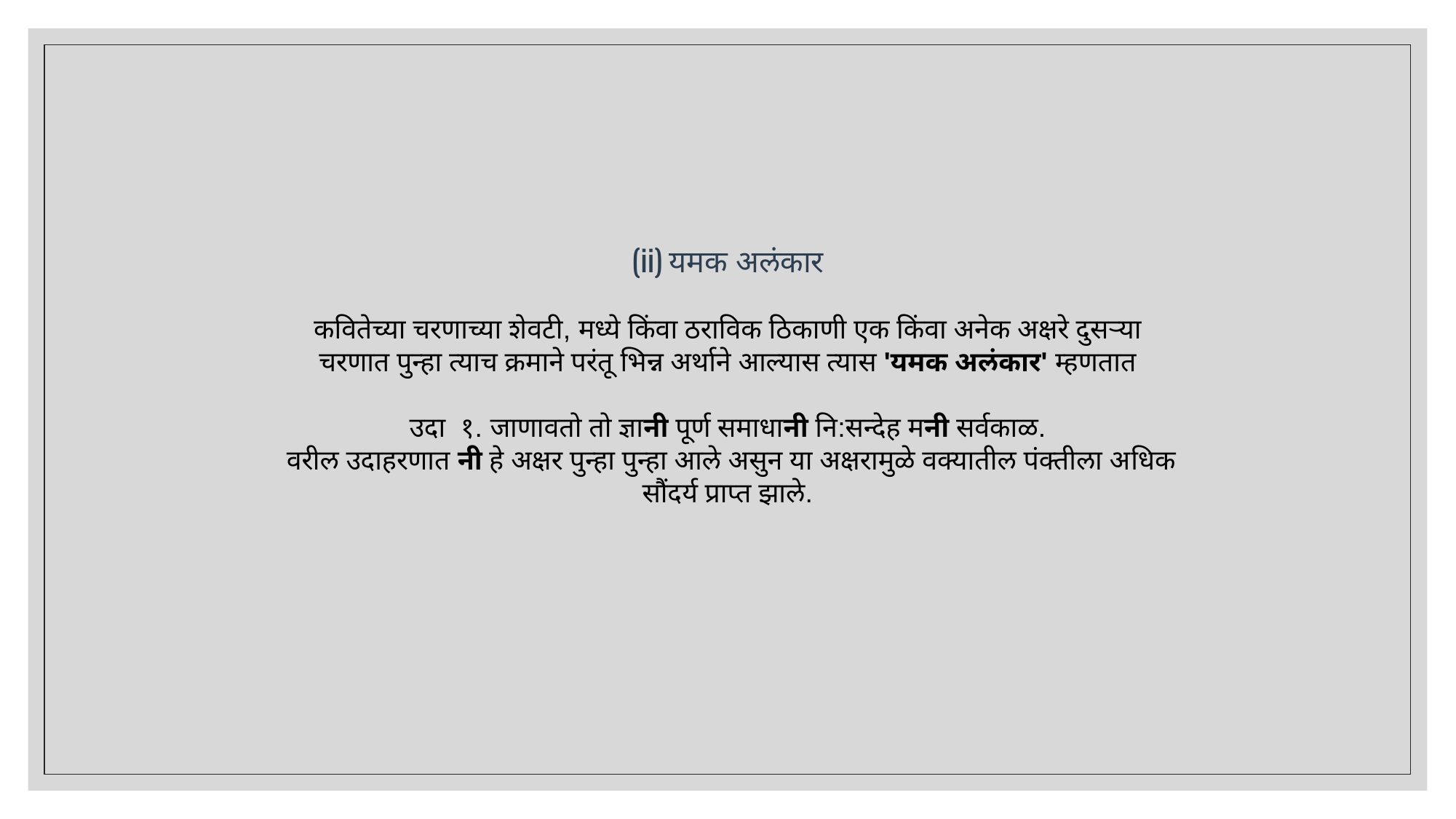

(ii) यमक अलंकार

कवितेच्या चरणाच्या शेवटी, मध्ये किंवा ठराविक ठिकाणी एक किंवा अनेक अक्षरे दुसऱ्या चरणात पुन्हा त्याच क्रमाने परंतू भिन्न अर्थाने आल्यास त्यास 'यमक अलंकार' म्हणतात

उदा  १. जाणावतो तो ज्ञानी पूर्ण समाधानी नि:सन्देह मनी सर्वकाळ.
 वरील उदाहरणात नी हे अक्षर पुन्हा पुन्हा आले असुन या अक्षरामुळे वक्यातील पंक्तीला अधिक सौंदर्य प्राप्त झाले.